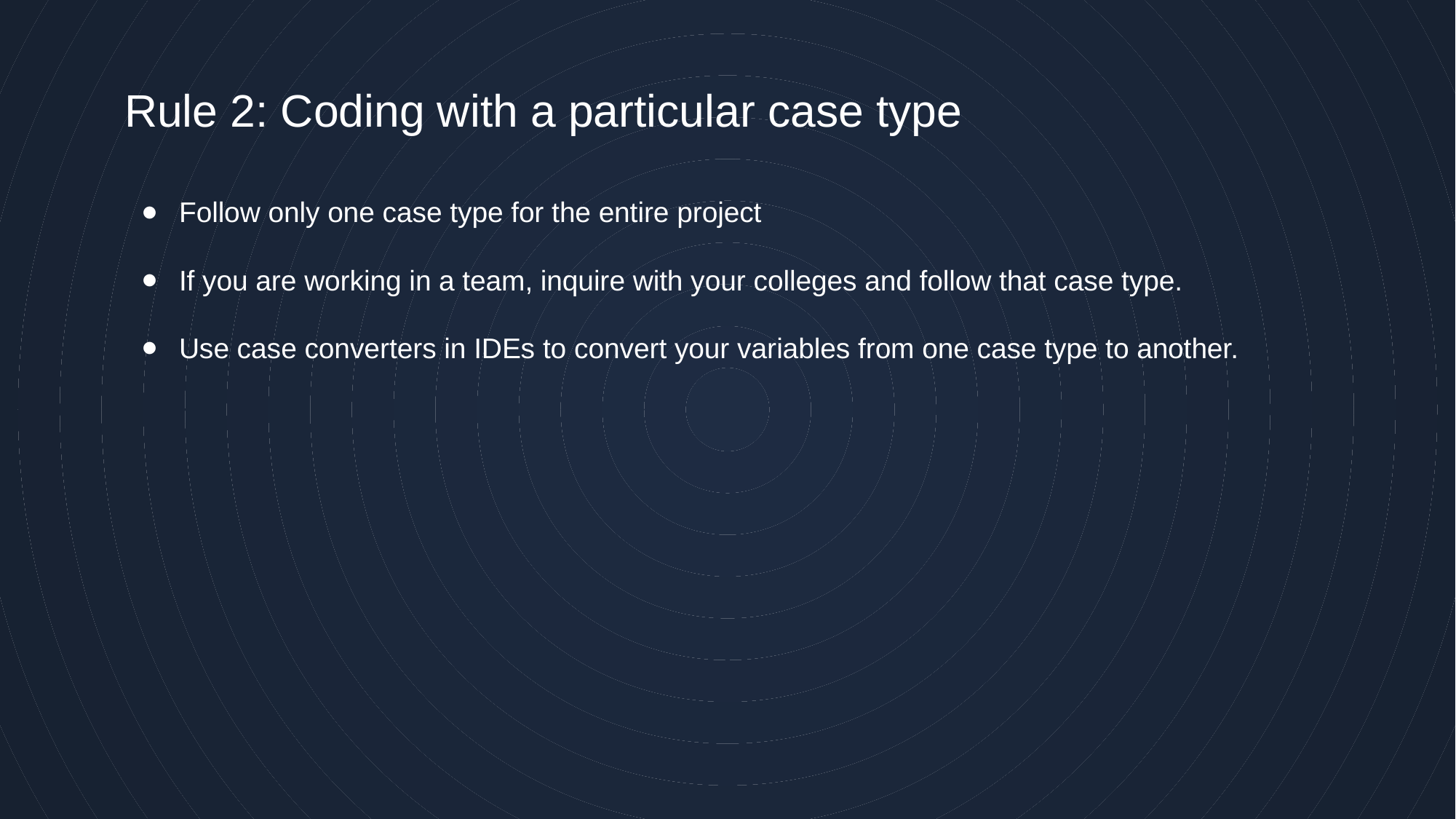

8
# Rule 2: Coding with a particular case type
Follow only one case type for the entire project

If you are working in a team, inquire with your colleges and follow that case type.

Use case converters in IDEs to convert your variables from one case type to another.